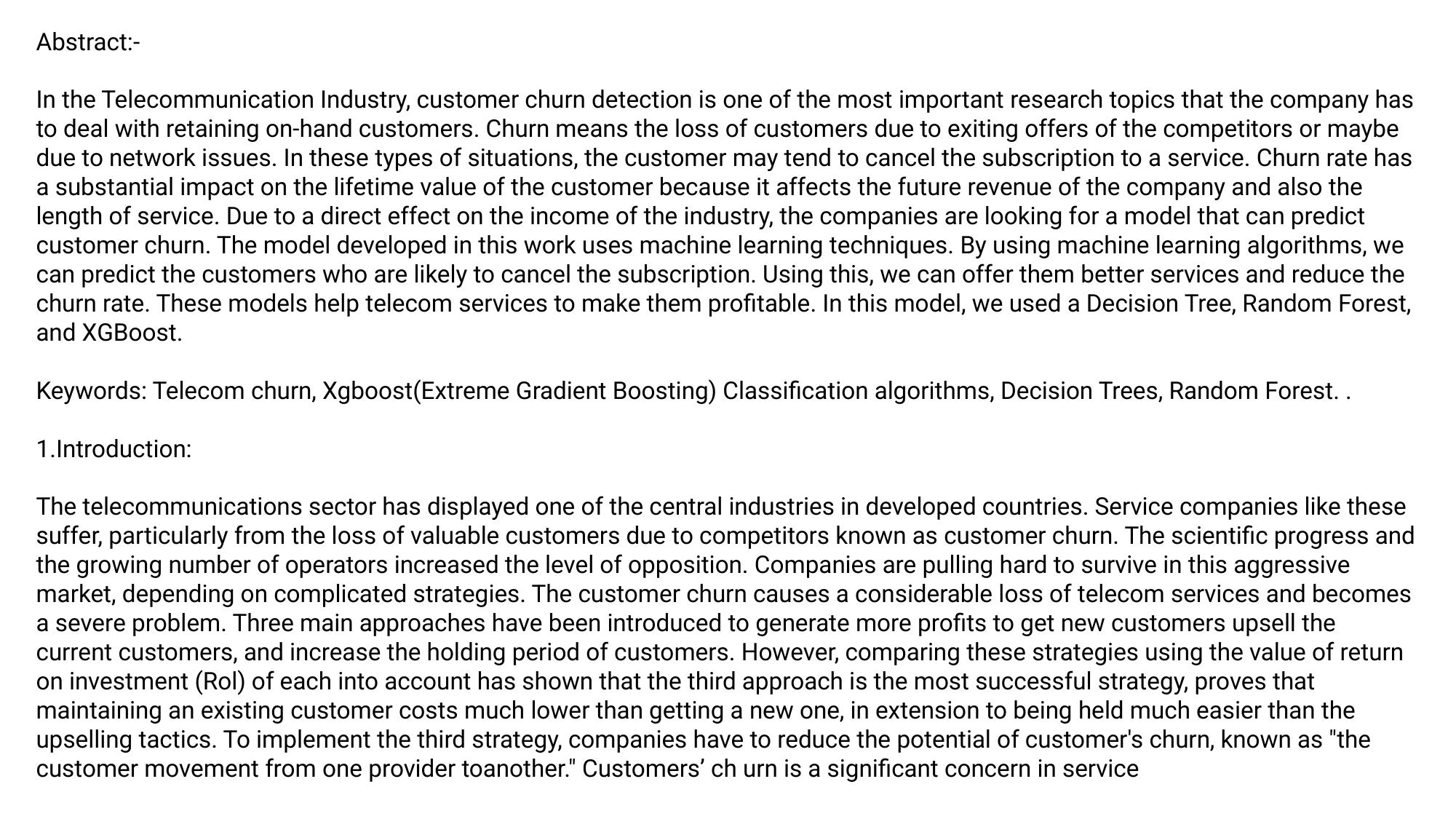

Abstract:-

In the Telecommunication Industry, customer churn detection is one of the most important research topics that the company has to deal with retaining on-hand customers. Churn means the loss of customers due to exiting offers of the competitors or maybe due to network issues. In these types of situations, the customer may tend to cancel the subscription to a service. Churn rate has a substantial impact on the lifetime value of the customer because it affects the future revenue of the company and also the length of service. Due to a direct effect on the income of the industry, the companies are looking for a model that can predict customer churn. The model developed in this work uses machine learning techniques. By using machine learning algorithms, we can predict the customers who are likely to cancel the subscription. Using this, we can offer them better services and reduce the churn rate. These models help telecom services to make them profitable. In this model, we used a Decision Tree, Random Forest, and XGBoost.

Keywords: Telecom churn, Xgboost(Extreme Gradient Boosting) Classification algorithms, Decision Trees, Random Forest. .

1.Introduction:

The telecommunications sector has displayed one of the central industries in developed countries. Service companies like these suffer, particularly from the loss of valuable customers due to competitors known as customer churn. The scientific progress and the growing number of operators increased the level of opposition. Companies are pulling hard to survive in this aggressive market, depending on complicated strategies. The customer churn causes a considerable loss of telecom services and becomes a severe problem. Three main approaches have been introduced to generate more profits to get new customers upsell the current customers, and increase the holding period of customers. However, comparing these strategies using the value of return on investment (Rol) of each into account has shown that the third approach is the most successful strategy, proves that maintaining an existing customer costs much lower than getting a new one, in extension to being held much easier than the upselling tactics. To implement the third strategy, companies have to reduce the potential of customer's churn, known as "the customer movement from one provider toanother." Customers’ ch urn is a significant concern in service